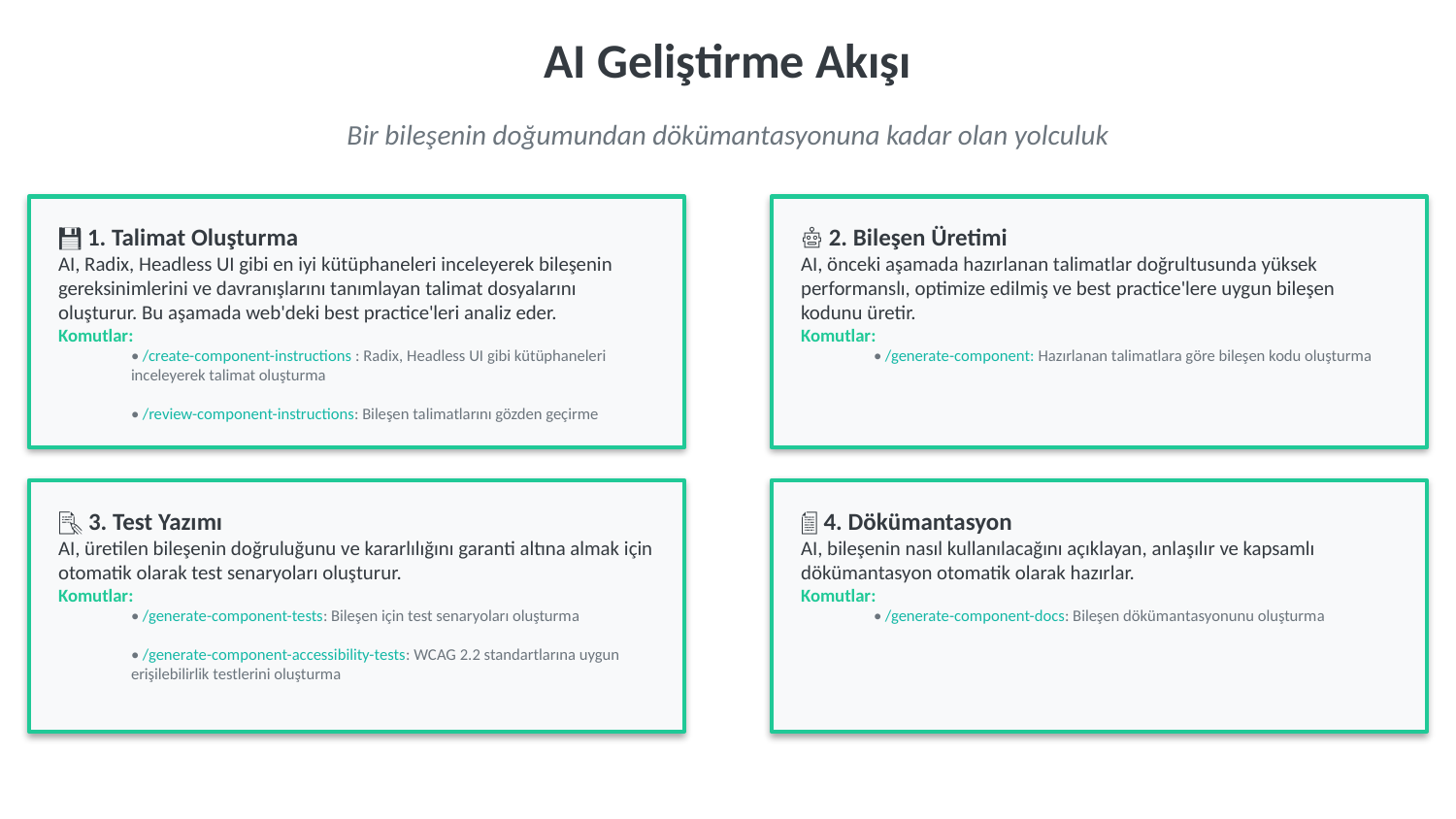

AI Geliştirme Akışı
Bir bileşenin doğumundan dökümantasyonuna kadar olan yolculuk

💾 1. Talimat Oluşturma
AI, Radix, Headless UI gibi en iyi kütüphaneleri inceleyerek bileşenin gereksinimlerini ve davranışlarını tanımlayan talimat dosyalarını oluşturur. Bu aşamada web'deki best practice'leri analiz eder.
Komutlar:
• /create-component-instructions : Radix, Headless UI gibi kütüphaneleri inceleyerek talimat oluşturma

• /review-component-instructions: Bileşen talimatlarını gözden geçirme
🤖 2. Bileşen Üretimi
AI, önceki aşamada hazırlanan talimatlar doğrultusunda yüksek performanslı, optimize edilmiş ve best practice'lere uygun bileşen kodunu üretir.
Komutlar:
• /generate-component: Hazırlanan talimatlara göre bileşen kodu oluşturma

📝 3. Test Yazımı
AI, üretilen bileşenin doğruluğunu ve kararlılığını garanti altına almak için otomatik olarak test senaryoları oluşturur.
Komutlar:
• /generate-component-tests: Bileşen için test senaryoları oluşturma

• /generate-component-accessibility-tests: WCAG 2.2 standartlarına uygun erişilebilirlik testlerini oluşturma
📄 4. Dökümantasyon
AI, bileşenin nasıl kullanılacağını açıklayan, anlaşılır ve kapsamlı dökümantasyon otomatik olarak hazırlar.
Komutlar:
• /generate-component-docs: Bileşen dökümantasyonunu oluşturma